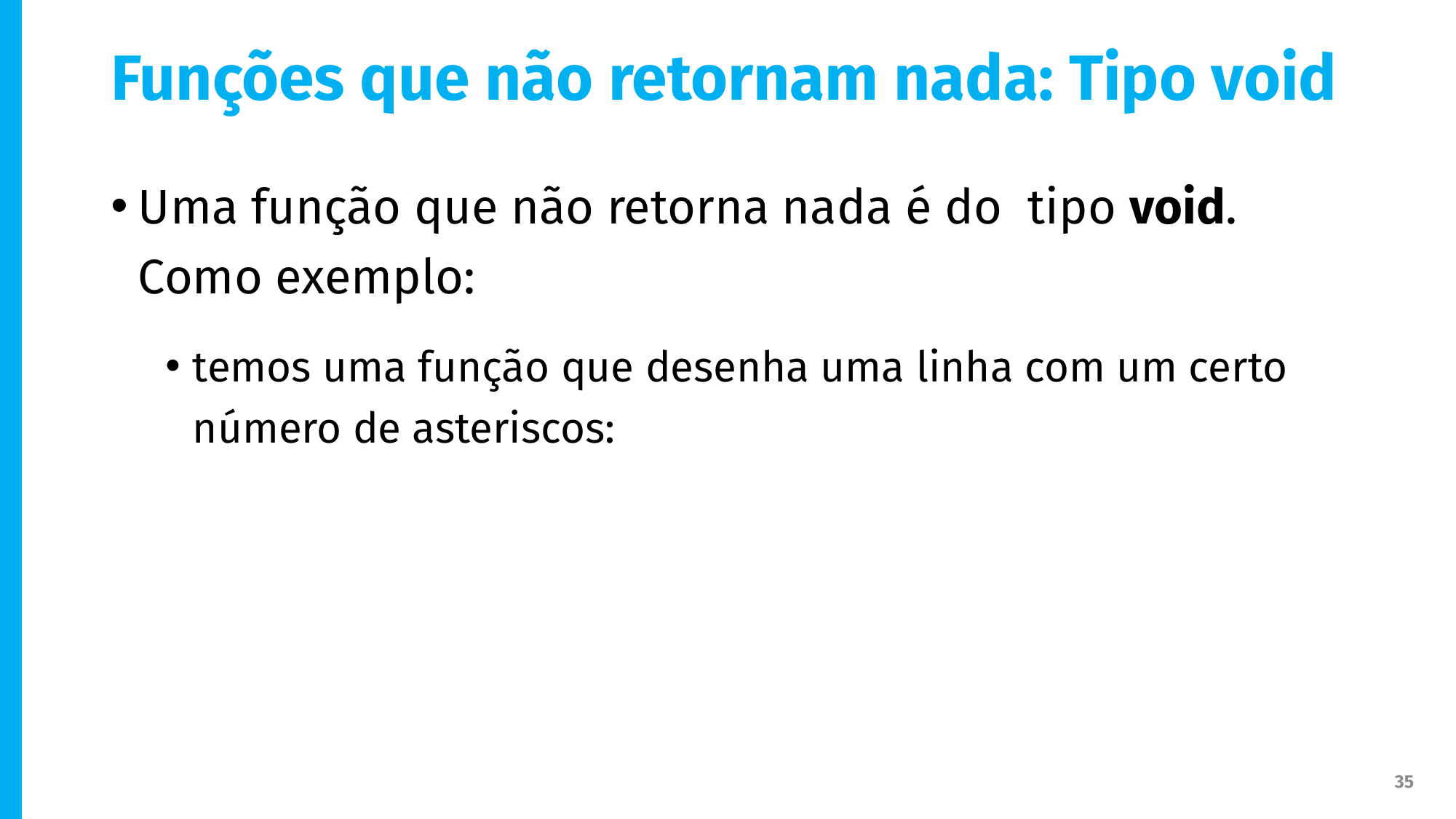

# Funções que não retornam nada: Tipo void
Uma função que não retorna nada é do  tipo void. Como exemplo:
temos uma função que desenha uma linha com um certo número de asteriscos:

35